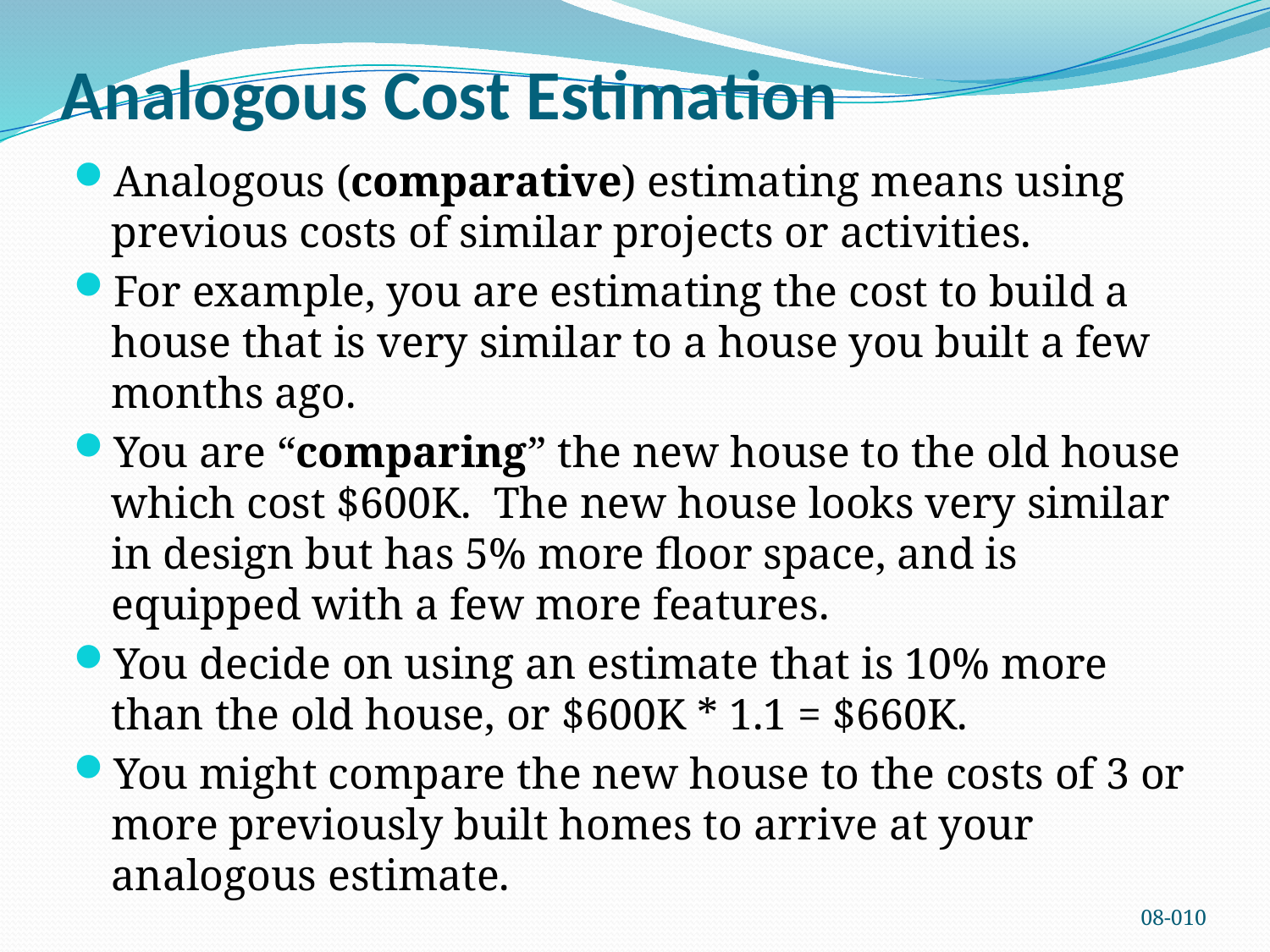

# Analogous Cost Estimation
Analogous (comparative) estimating means using previous costs of similar projects or activities.
For example, you are estimating the cost to build a house that is very similar to a house you built a few months ago.
You are “comparing” the new house to the old house which cost $600K.  The new house looks very similar in design but has 5% more floor space, and is equipped with a few more features.
You decide on using an estimate that is 10% more than the old house, or $600K * 1.1 = $660K.
You might compare the new house to the costs of 3 or more previously built homes to arrive at your analogous estimate.
08-010